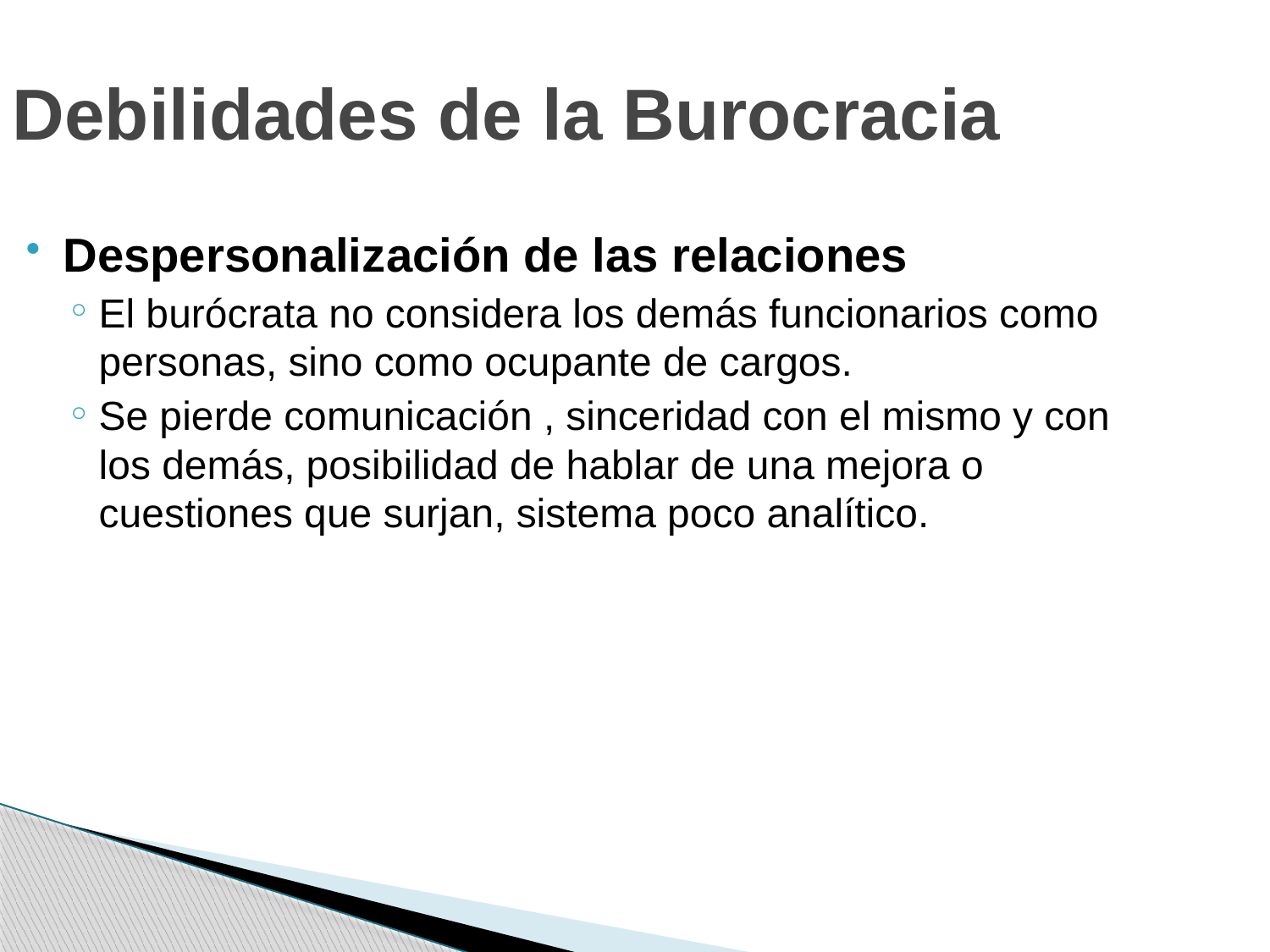

Debilidades de la Burocracia
Despersonalización de las relaciones
El burócrata no considera los demás funcionarios como personas, sino como ocupante de cargos.
Se pierde comunicación , sinceridad con el mismo y con los demás, posibilidad de hablar de una mejora o cuestiones que surjan, sistema poco analítico.